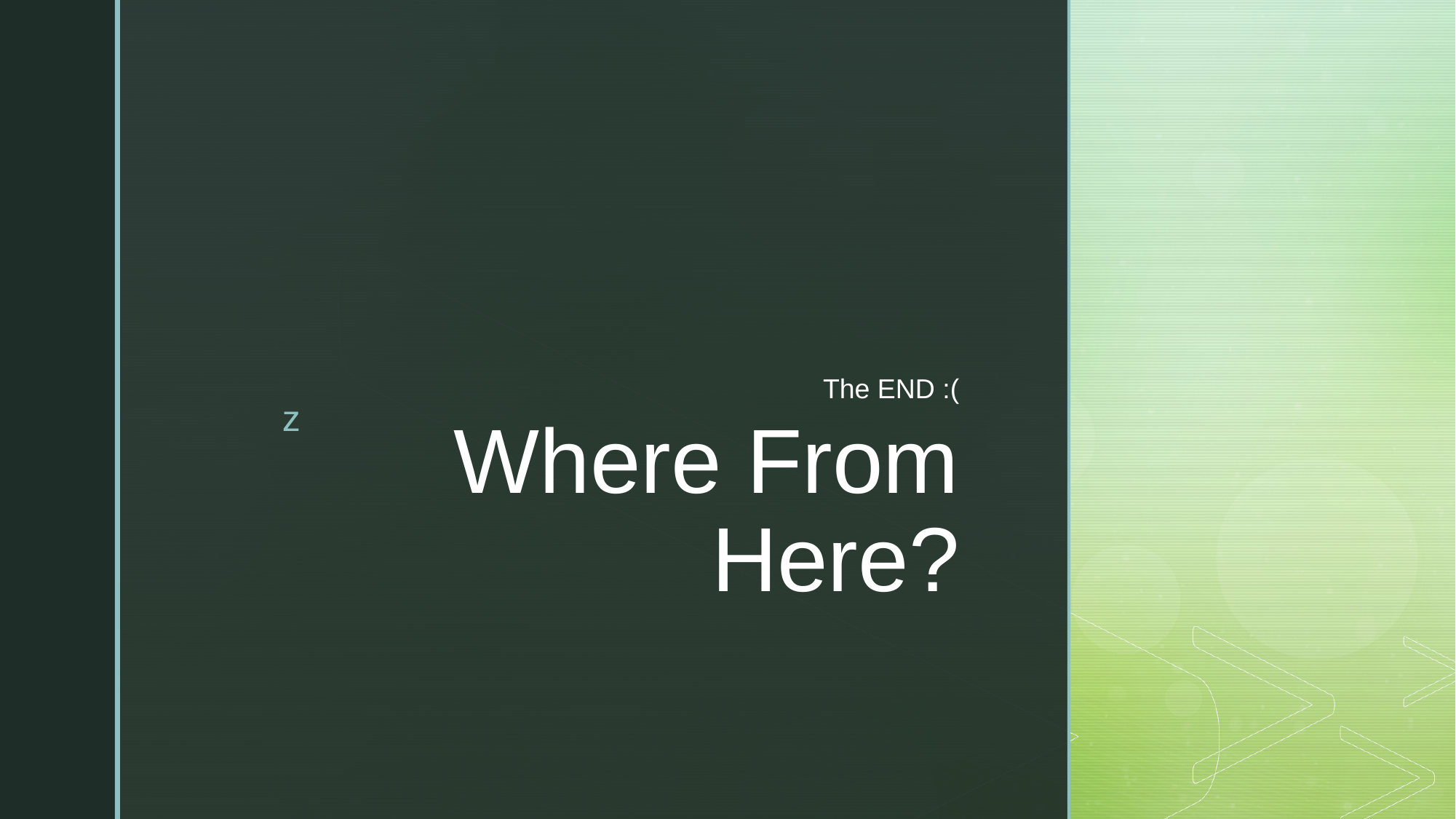

The END :(
# Where From Here?